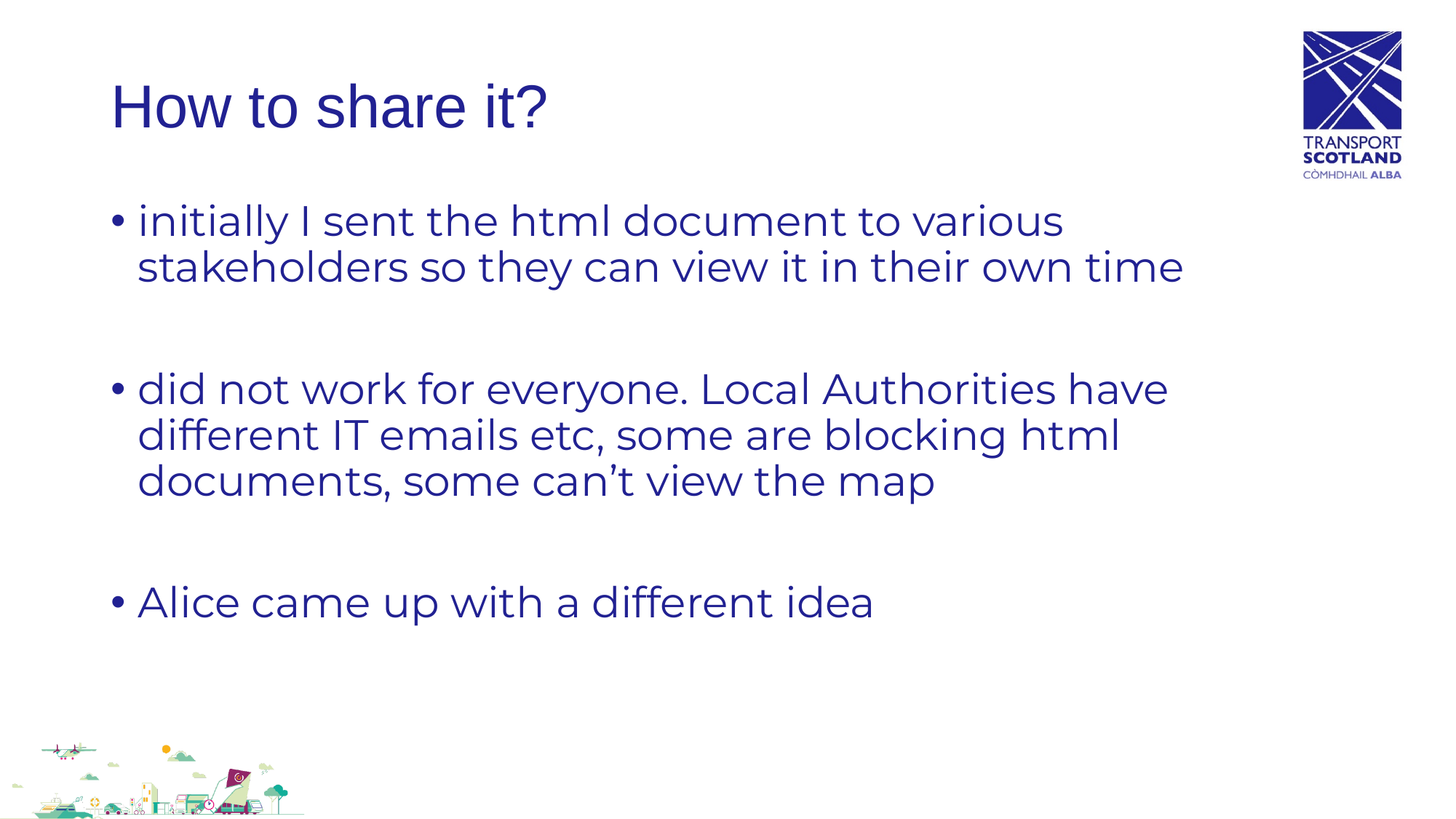

# How to share it?
initially I sent the html document to various stakeholders so they can view it in their own time

did not work for everyone. Local Authorities have different IT emails etc, some are blocking html documents, some can’t view the map

Alice came up with a different idea